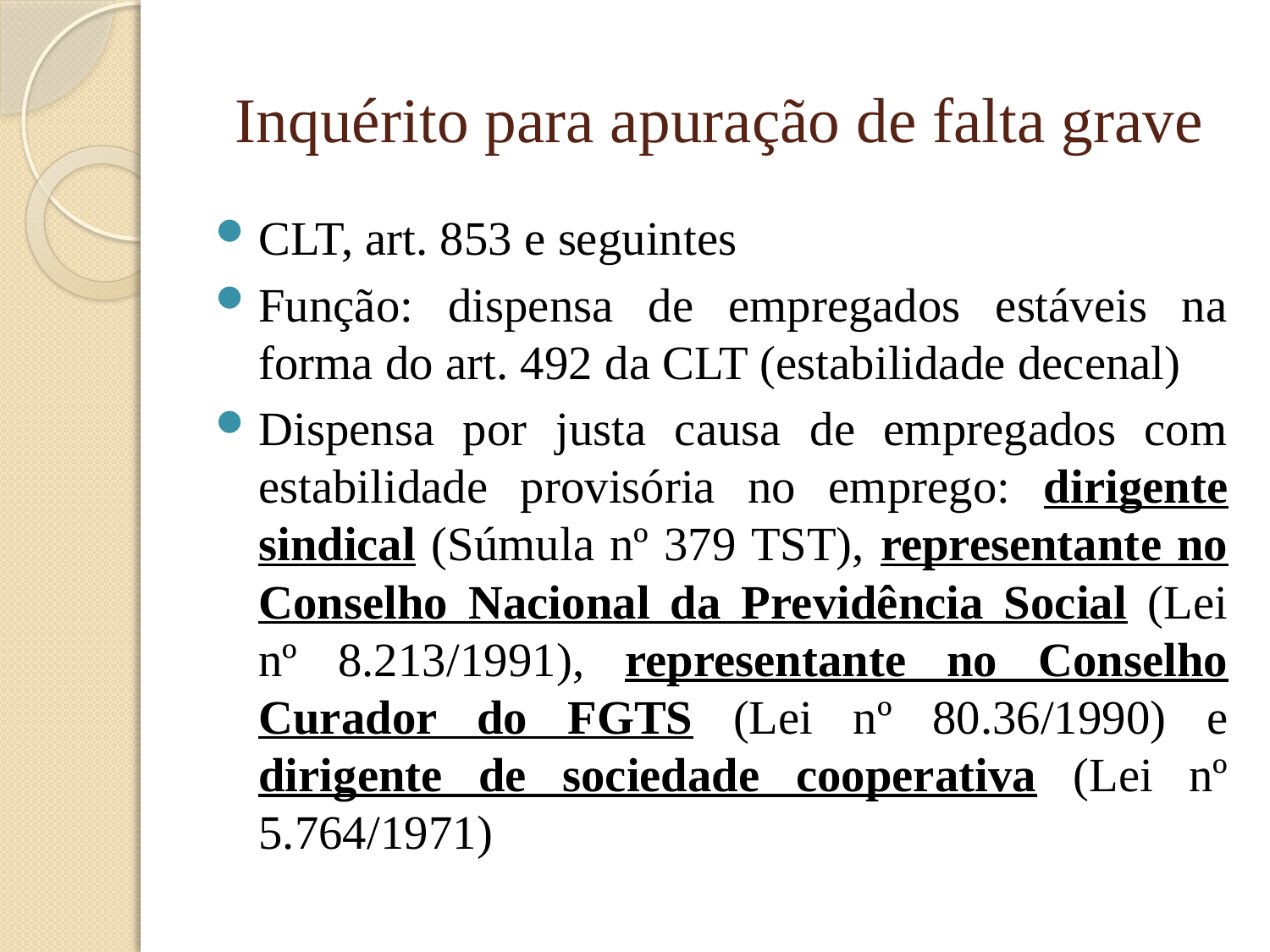

# Inquérito para apuração de falta grave
CLT, art. 853 e seguintes
Função: dispensa de empregados estáveis na forma do art. 492 da CLT (estabilidade decenal)
Dispensa por justa causa de empregados com estabilidade provisória no emprego: dirigente sindical (Súmula nº 379 TST), representante no Conselho Nacional da Previdência Social (Lei nº 8.213/1991), representante no Conselho Curador do FGTS (Lei nº 80.36/1990) e dirigente de sociedade cooperativa (Lei nº 5.764/1971)